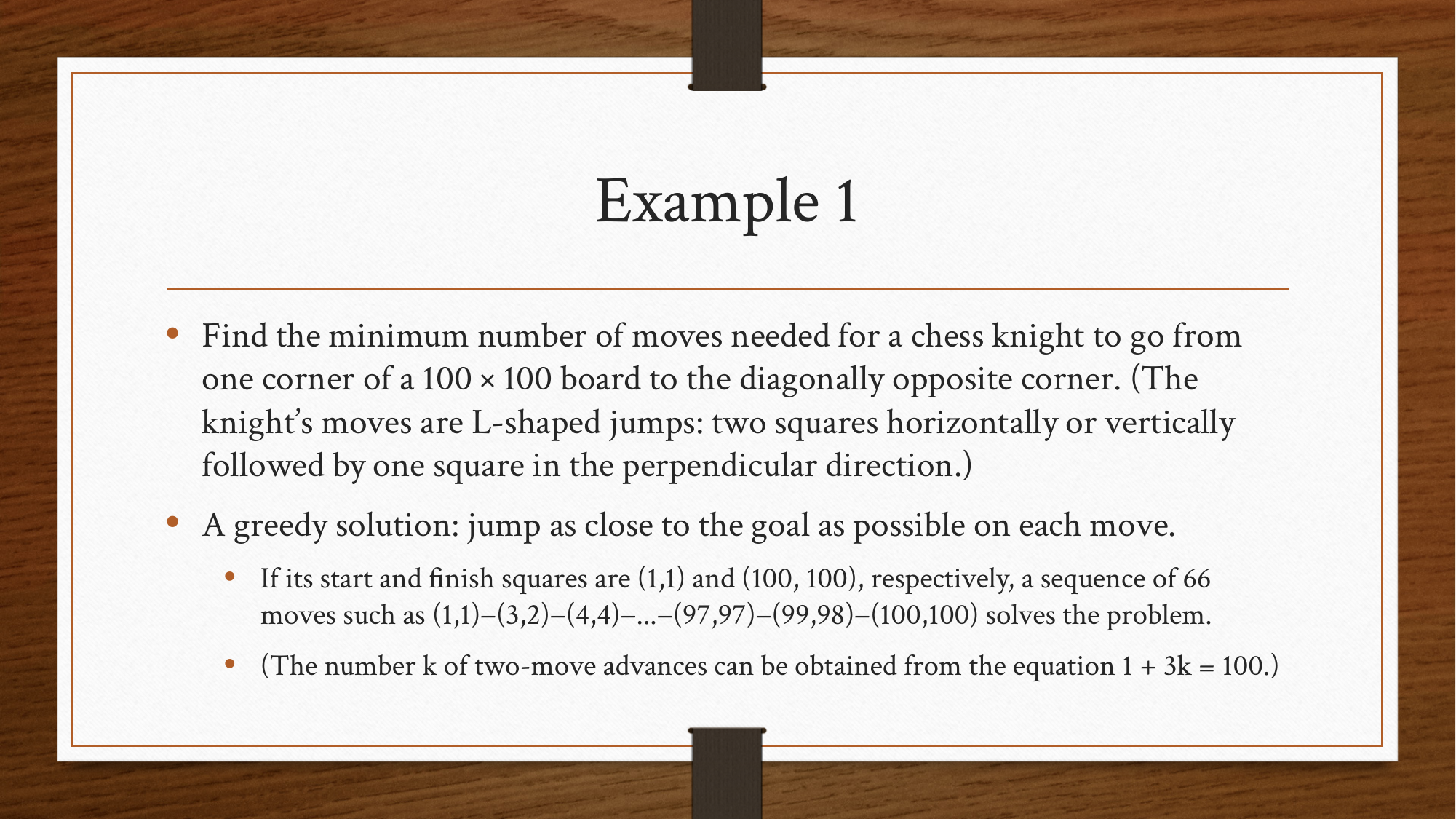

# Example 1
Find the minimum number of moves needed for a chess knight to go from one corner of a 100 × 100 board to the diagonally opposite corner. (The knight’s moves are L-shaped jumps: two squares horizontally or vertically followed by one square in the perpendicular direction.)
A greedy solution: jump as close to the goal as possible on each move.
If its start and finish squares are (1,1) and (100, 100), respectively, a sequence of 66 moves such as (1,1)−(3,2)−(4,4)−...−(97,97)−(99,98)−(100,100) solves the problem.
(The number k of two-move advances can be obtained from the equation 1 + 3k = 100.)